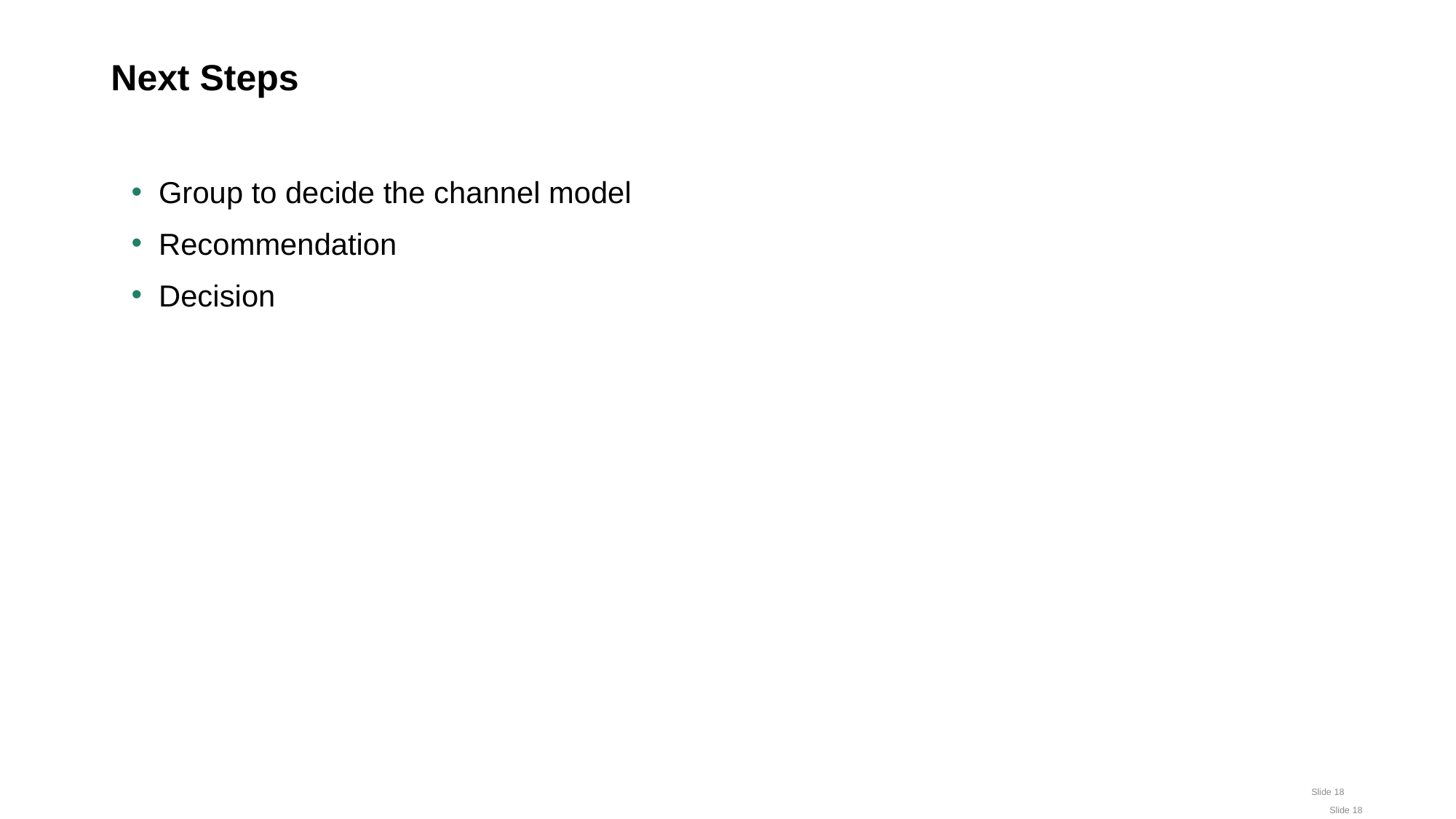

# Next Steps
Group to decide the channel model
Recommendation
Decision
Slide 18
Slide 18